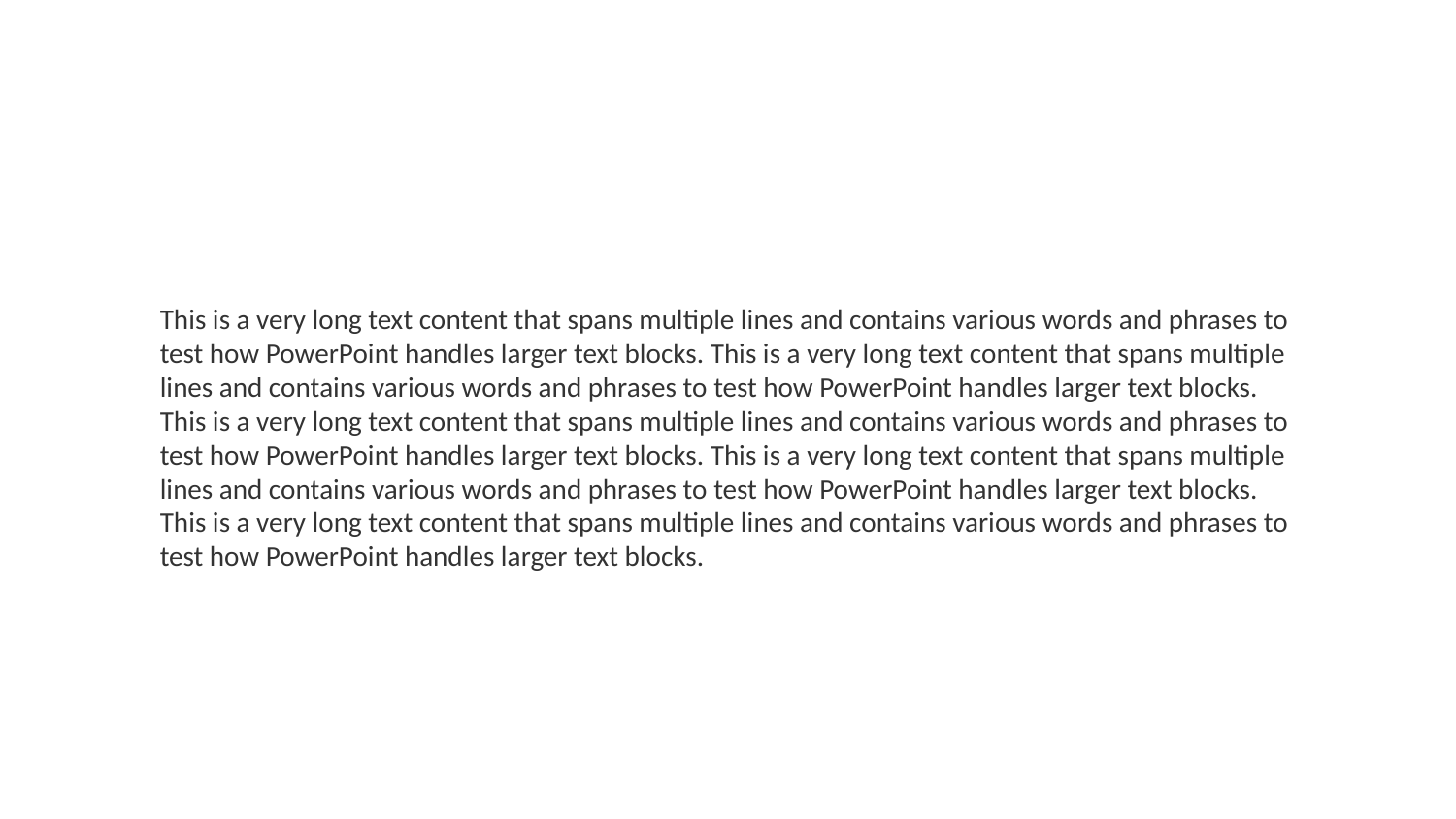

This is a very long text content that spans multiple lines and contains various words and phrases to test how PowerPoint handles larger text blocks. This is a very long text content that spans multiple lines and contains various words and phrases to test how PowerPoint handles larger text blocks. This is a very long text content that spans multiple lines and contains various words and phrases to test how PowerPoint handles larger text blocks. This is a very long text content that spans multiple lines and contains various words and phrases to test how PowerPoint handles larger text blocks. This is a very long text content that spans multiple lines and contains various words and phrases to test how PowerPoint handles larger text blocks.